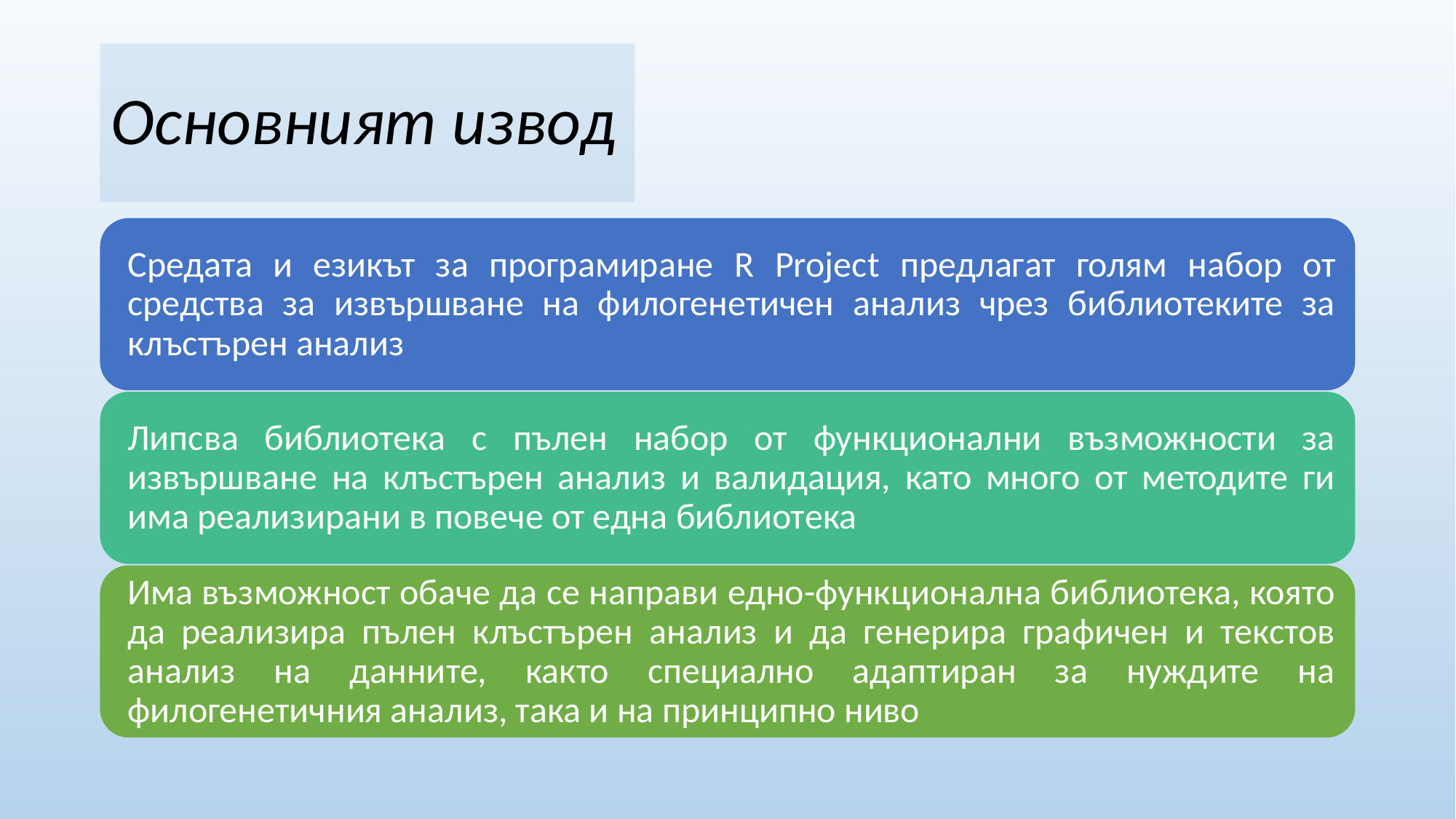

# Основният извод
Средата и езикът за програмиране R Project предлагат голям набор от средства за извършване на филогенетичен анализ чрез библиотеките за клъстърен анализ
Липсва библиотека с пълен набор от функционални възможности за извършване на клъстърен анализ и валидация, като много от методите ги има реализирани в повече от една библиотека
Има възможност обаче да се направи едно-функционална библиотека, която да реализира пълен клъстърен анализ и да генерира графичен и текстов анализ на данните, както специално адаптиран за нуждите на филогенетичния анализ, така и на принципно ниво